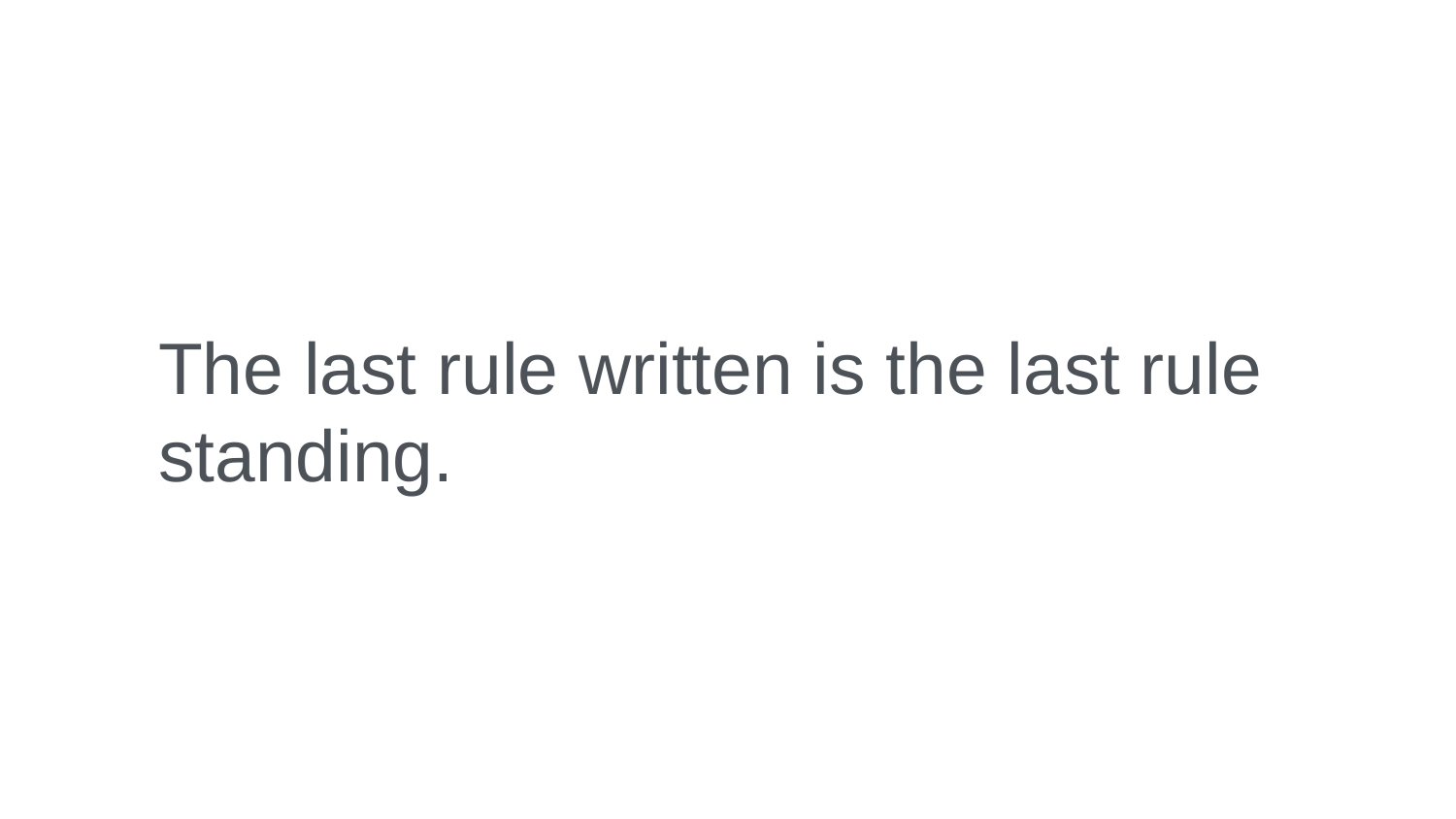

The last rule written is the last rule standing.